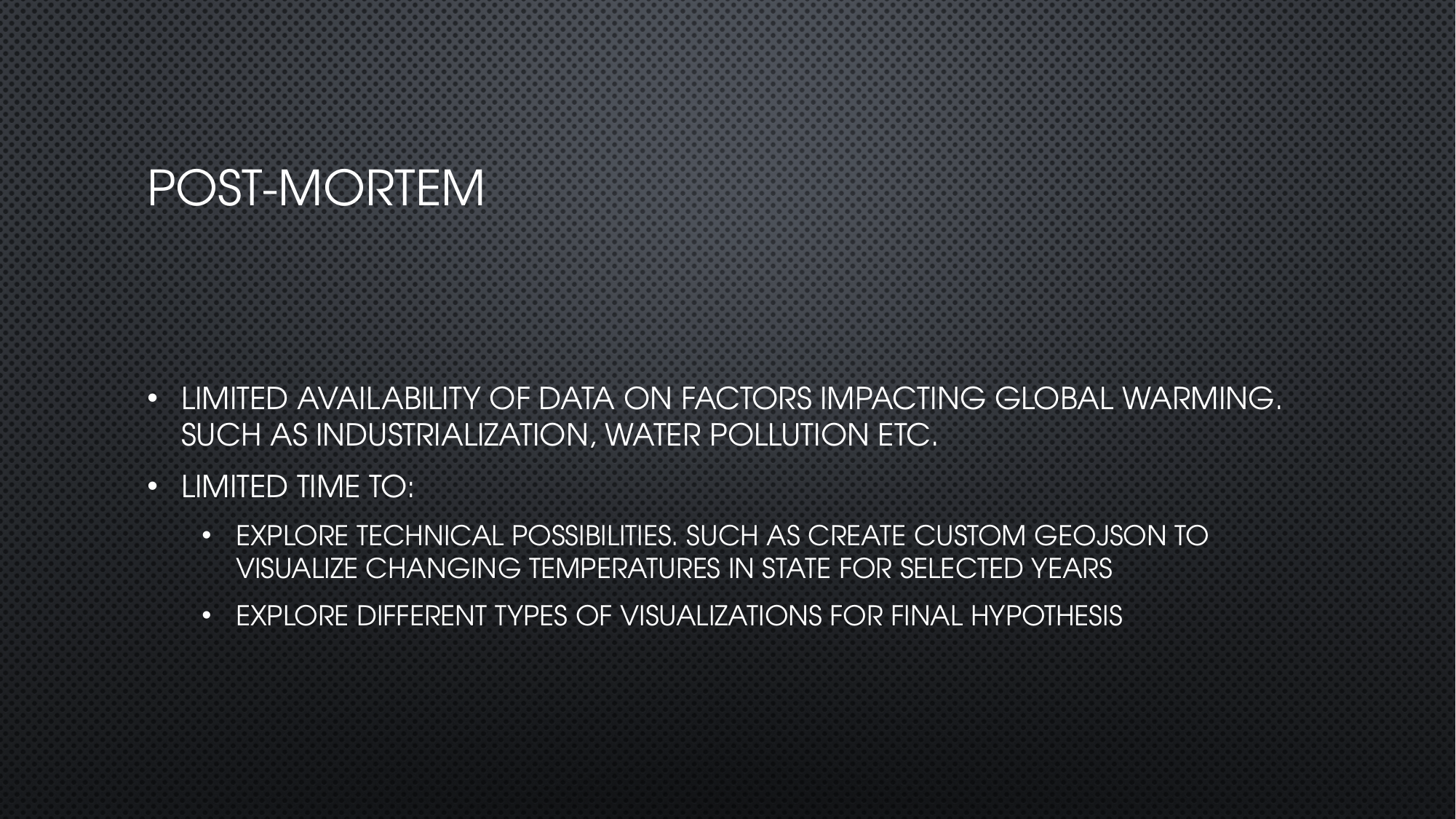

# Post-Mortem
Limited availability of data on factors impacting global warming. Such as industrialization, water pollution etc.
Limited time to:
explore technical possibilities. Such as create custom geojson to visualize changing temperatures in state for selected years
Explore different types of visualizations for final hypothesis